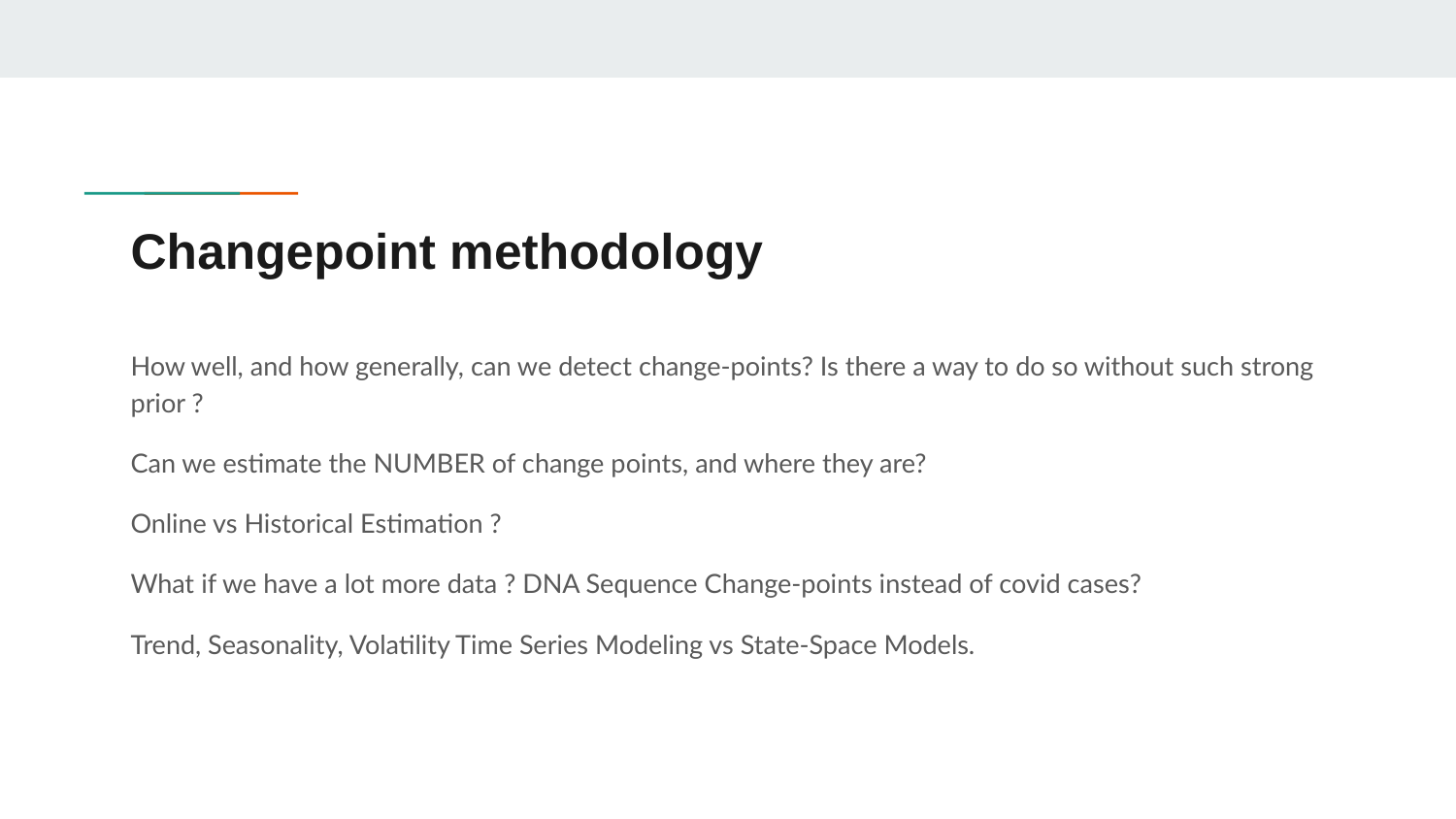

# Changepoint methodology
How well, and how generally, can we detect change-points? Is there a way to do so without such strong prior ?
Can we estimate the NUMBER of change points, and where they are?
Online vs Historical Estimation ?
What if we have a lot more data ? DNA Sequence Change-points instead of covid cases?
Trend, Seasonality, Volatility Time Series Modeling vs State-Space Models.